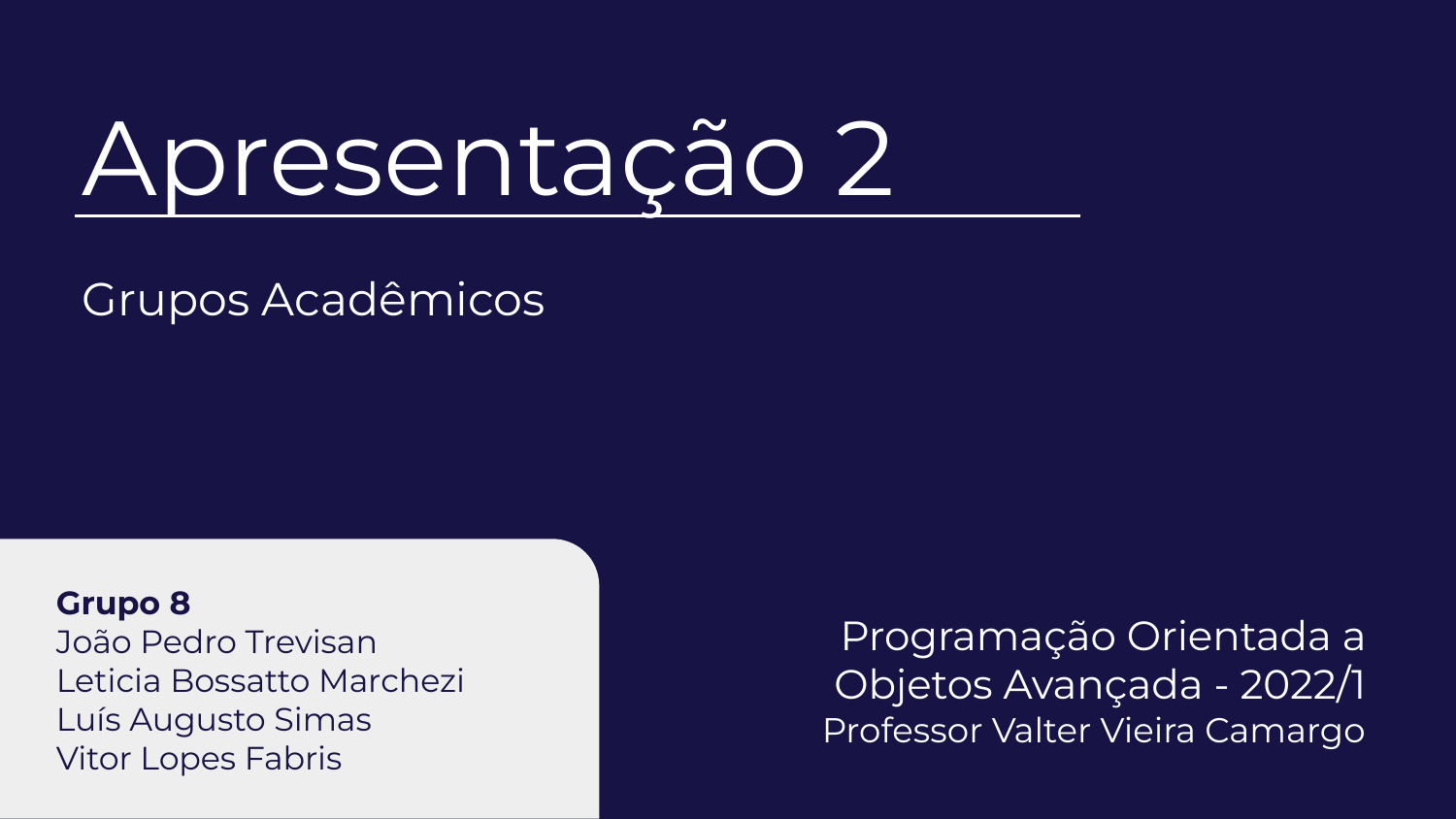

# Apresentação 2
Grupos Acadêmicos

Grupo 8
João Pedro Trevisan
Leticia Bossatto Marchezi
Luís Augusto Simas
Vitor Lopes Fabris
Programação Orientada a Objetos Avançada - 2022/1
Professor Valter Vieira Camargo